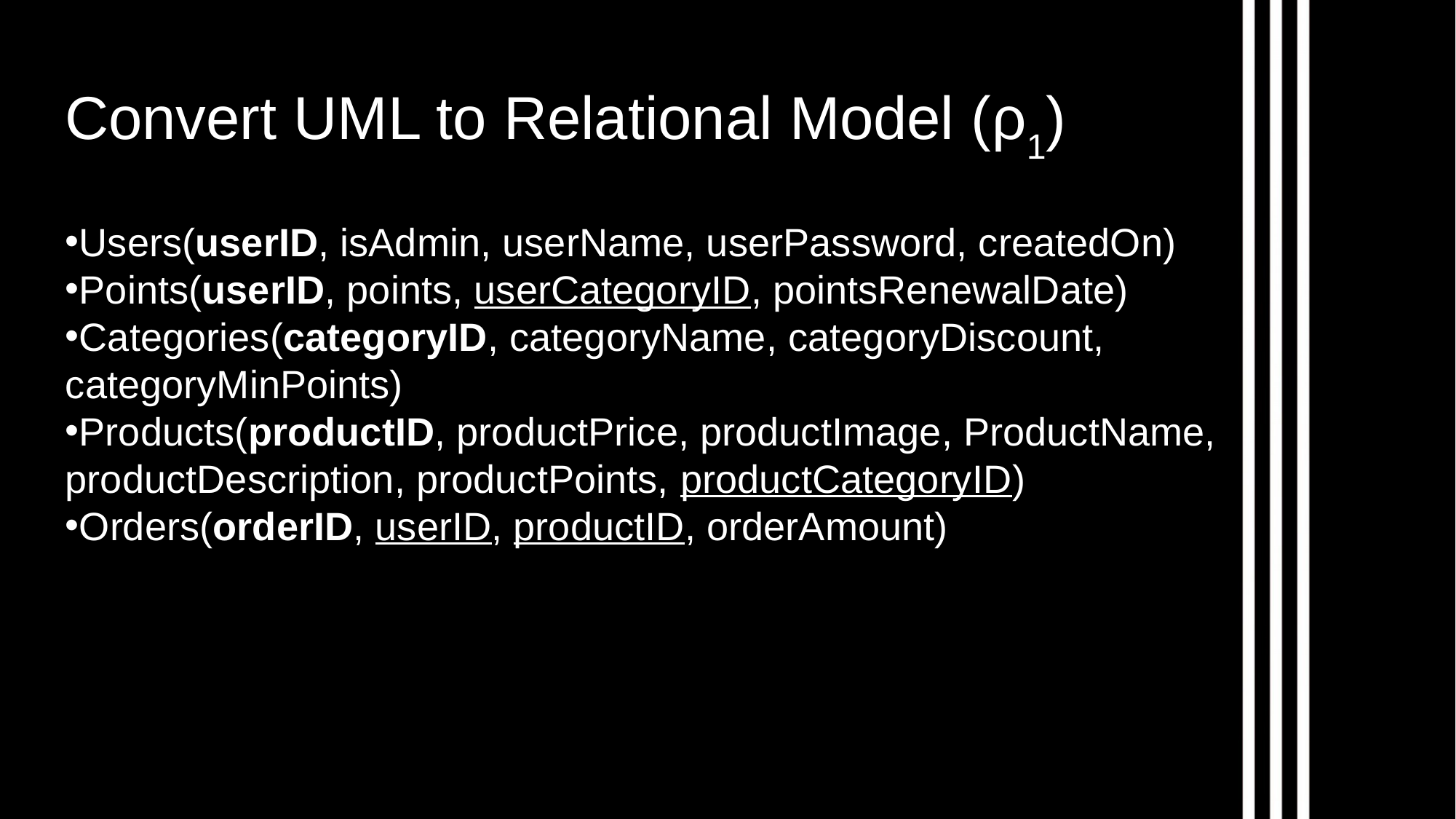

Convert UML to Relational Model (ρ1)
Users(userID, isAdmin, userName, userPassword, createdOn)
Points(userID, points, userCategoryID, pointsRenewalDate)
Categories(categoryID, categoryName, categoryDiscount, categoryMinPoints)
Products(productID, productPrice, productImage, ProductName, productDescription, productPoints, productCategoryID)
Orders(orderID, userID, productID, orderAmount)